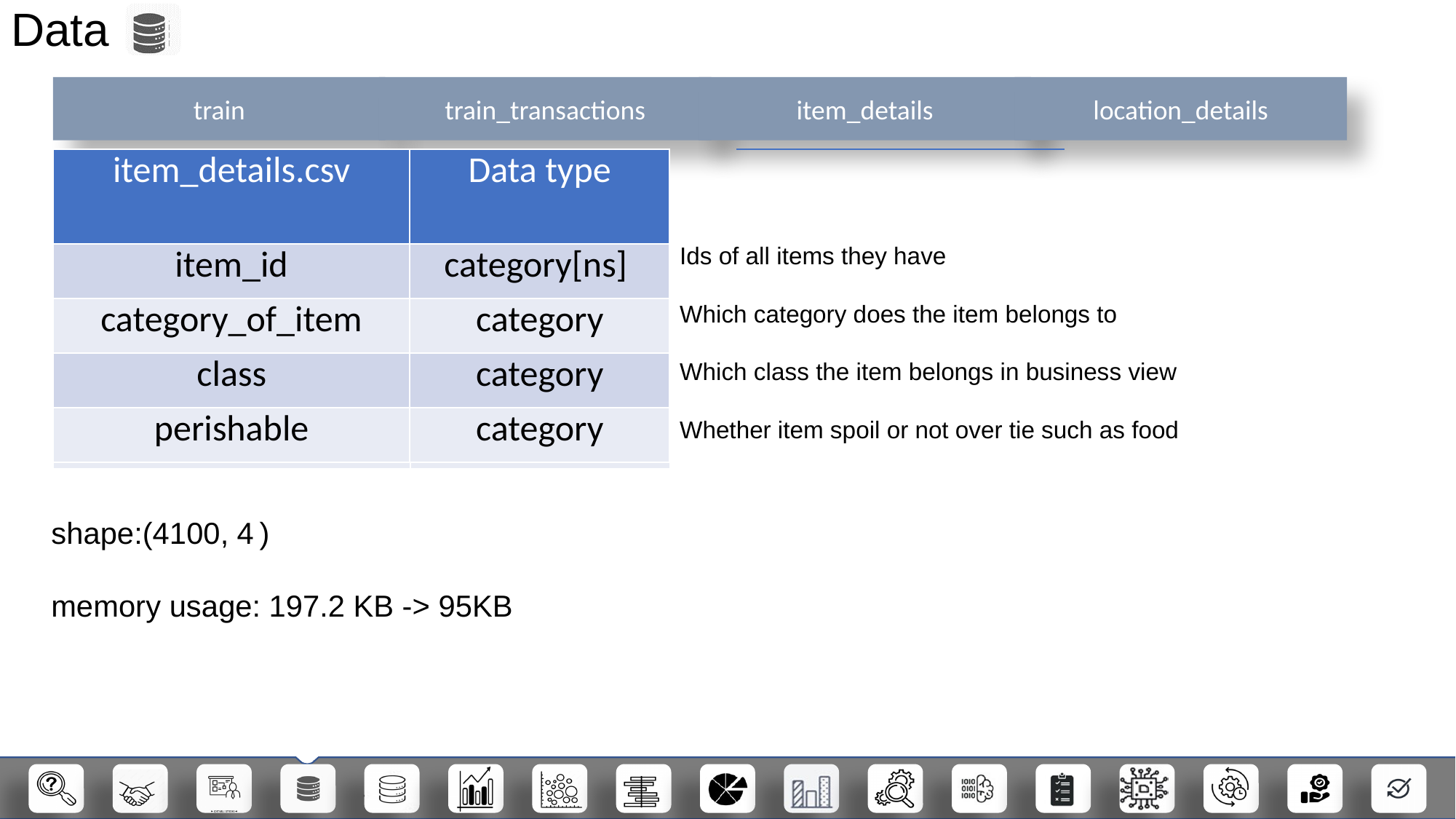

Data

slide4
train
train_transactions
item_details
location_details
| item\_details.csv | Data type |
| --- | --- |
| item\_id | category[ns] |
| category\_of\_item | category |
| class | category |
| perishable | category |
| item\_details.csv | Data type |
| --- | --- |
| item\_id | category[ns] |
| category\_of\_item | category |
| class | category |
| perishable | category |
Ids of all items they have

Which category does the item belongs to

Which class the item belongs in business view

Whether item spoil or not over tie such as food
shape:(4100, 4 )

memory usage: 197.2 KB -> 95KB